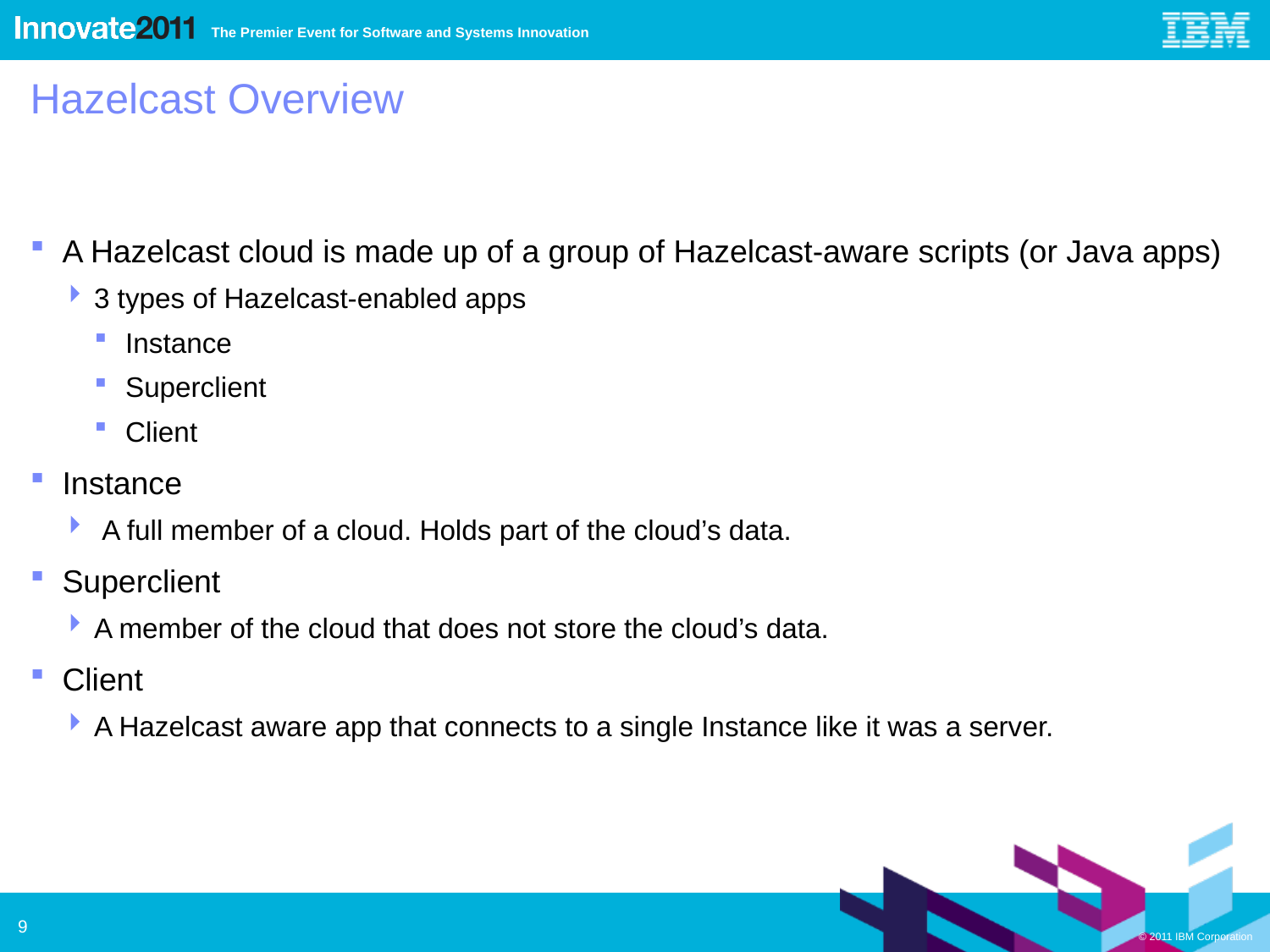

# Hazelcast Overview
A Hazelcast cloud is made up of a group of Hazelcast-aware scripts (or Java apps)
3 types of Hazelcast-enabled apps
Instance
Superclient
Client
Instance
 A full member of a cloud. Holds part of the cloud’s data.
Superclient
A member of the cloud that does not store the cloud’s data.
Client
A Hazelcast aware app that connects to a single Instance like it was a server.